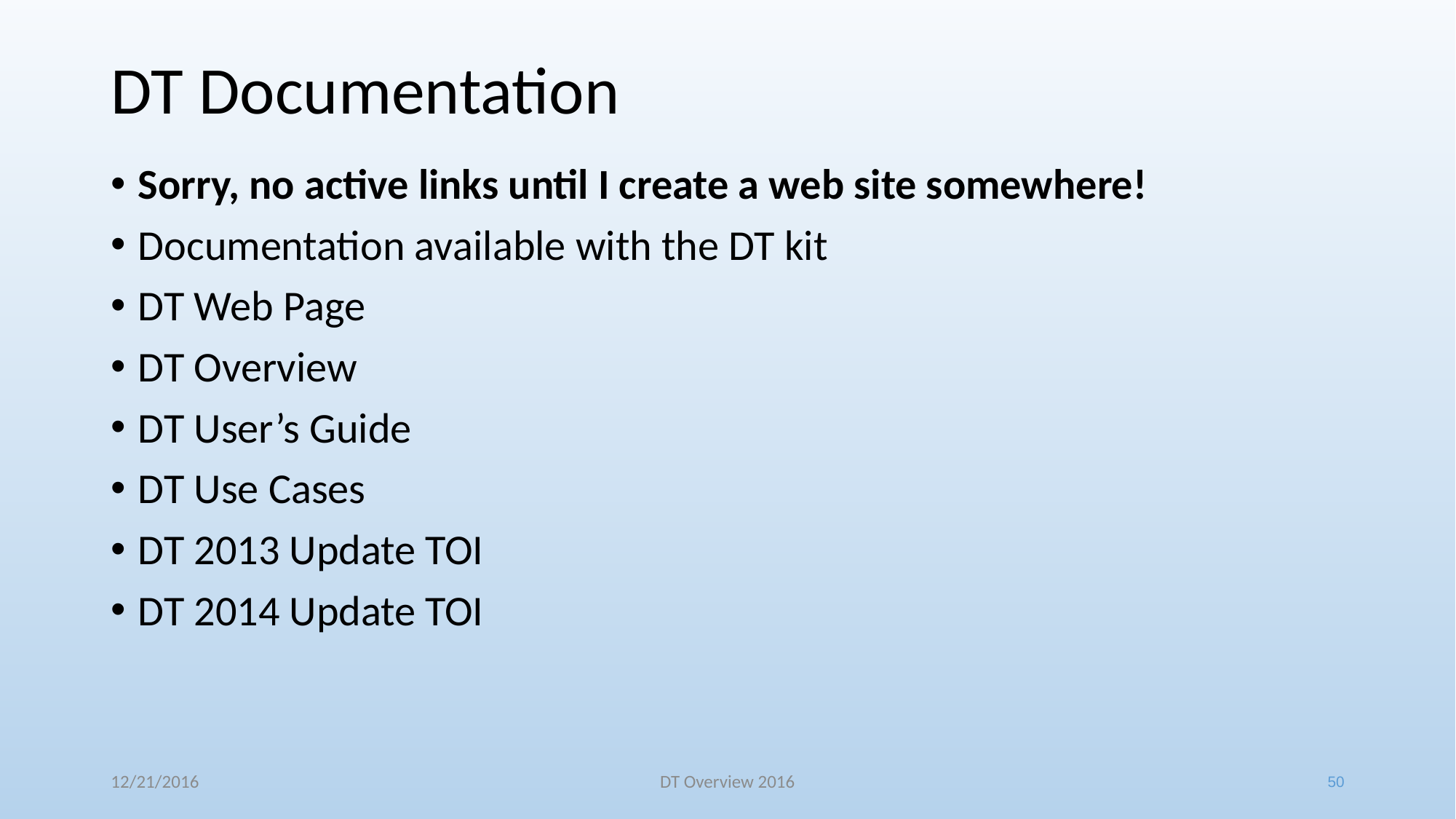

# DT Documentation
Sorry, no active links until I create a web site somewhere!
Documentation available with the DT kit
DT Web Page
DT Overview
DT User’s Guide
DT Use Cases
DT 2013 Update TOI
DT 2014 Update TOI
50
12/21/2016
DT Overview 2016